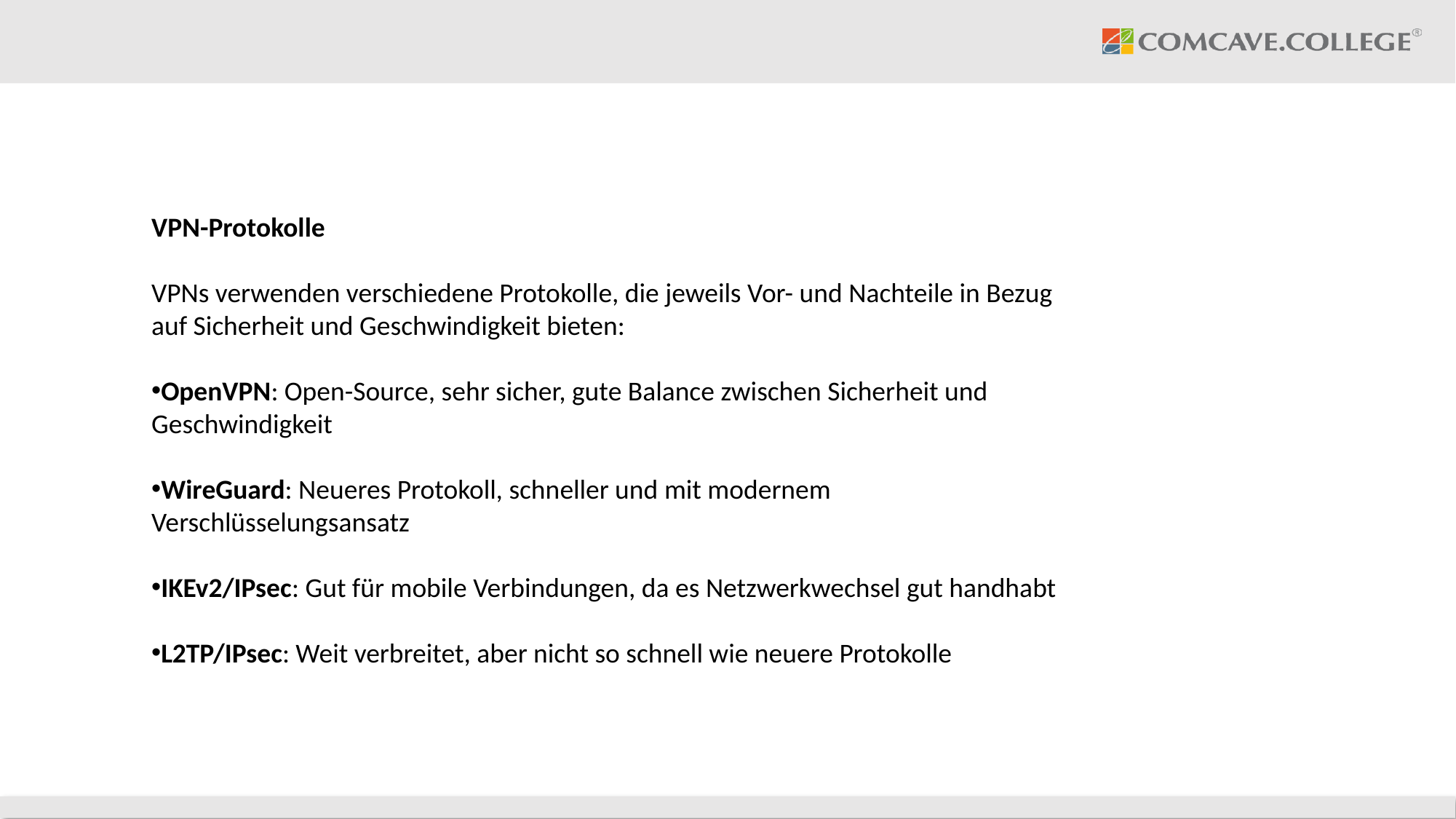

VPN-Protokolle

VPNs verwenden verschiedene Protokolle, die jeweils Vor- und Nachteile in Bezug auf Sicherheit und Geschwindigkeit bieten:

OpenVPN: Open-Source, sehr sicher, gute Balance zwischen Sicherheit und Geschwindigkeit

WireGuard: Neueres Protokoll, schneller und mit modernem Verschlüsselungsansatz

IKEv2/IPsec: Gut für mobile Verbindungen, da es Netzwerkwechsel gut handhabt

L2TP/IPsec: Weit verbreitet, aber nicht so schnell wie neuere Protokolle